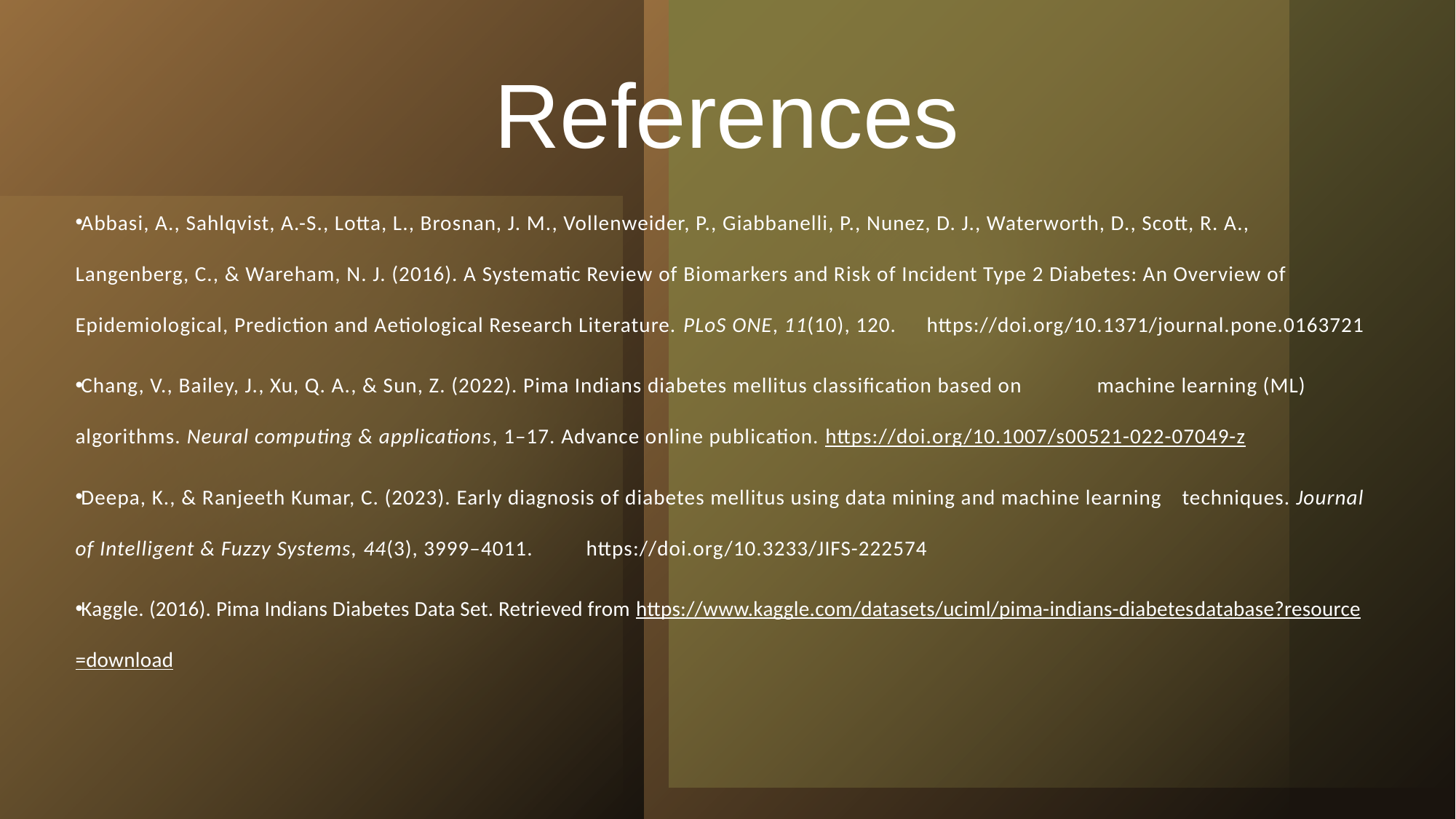

# References
Abbasi, A., Sahlqvist, A.-S., Lotta, L., Brosnan, J. M., Vollenweider, P., Giabbanelli, P., Nunez, D. J., Waterworth, D., Scott, R. A.,	Langenberg, C., & Wareham, N. J. (2016). A Systematic Review of Biomarkers and Risk of Incident Type 2 Diabetes: An Overview	of Epidemiological, Prediction and Aetiological Research Literature. PLoS ONE, 11(10), 120.	https://doi.org/10.1371/journal.pone.0163721
Chang, V., Bailey, J., Xu, Q. A., & Sun, Z. (2022). Pima Indians diabetes mellitus classification based on	machine learning (ML)	algorithms. Neural computing & applications, 1–17. Advance online publication. https://doi.org/10.1007/s00521-022-07049-z
Deepa, K., & Ranjeeth Kumar, C. (2023). Early diagnosis of diabetes mellitus using data mining and machine learning	techniques. Journal of Intelligent & Fuzzy Systems, 44(3), 3999–4011.	https://doi.org/10.3233/JIFS-222574
Kaggle. (2016). Pima Indians Diabetes Data Set. Retrieved from https://www.kaggle.com/datasets/uciml/pima-indians-diabetes	database?resource=download